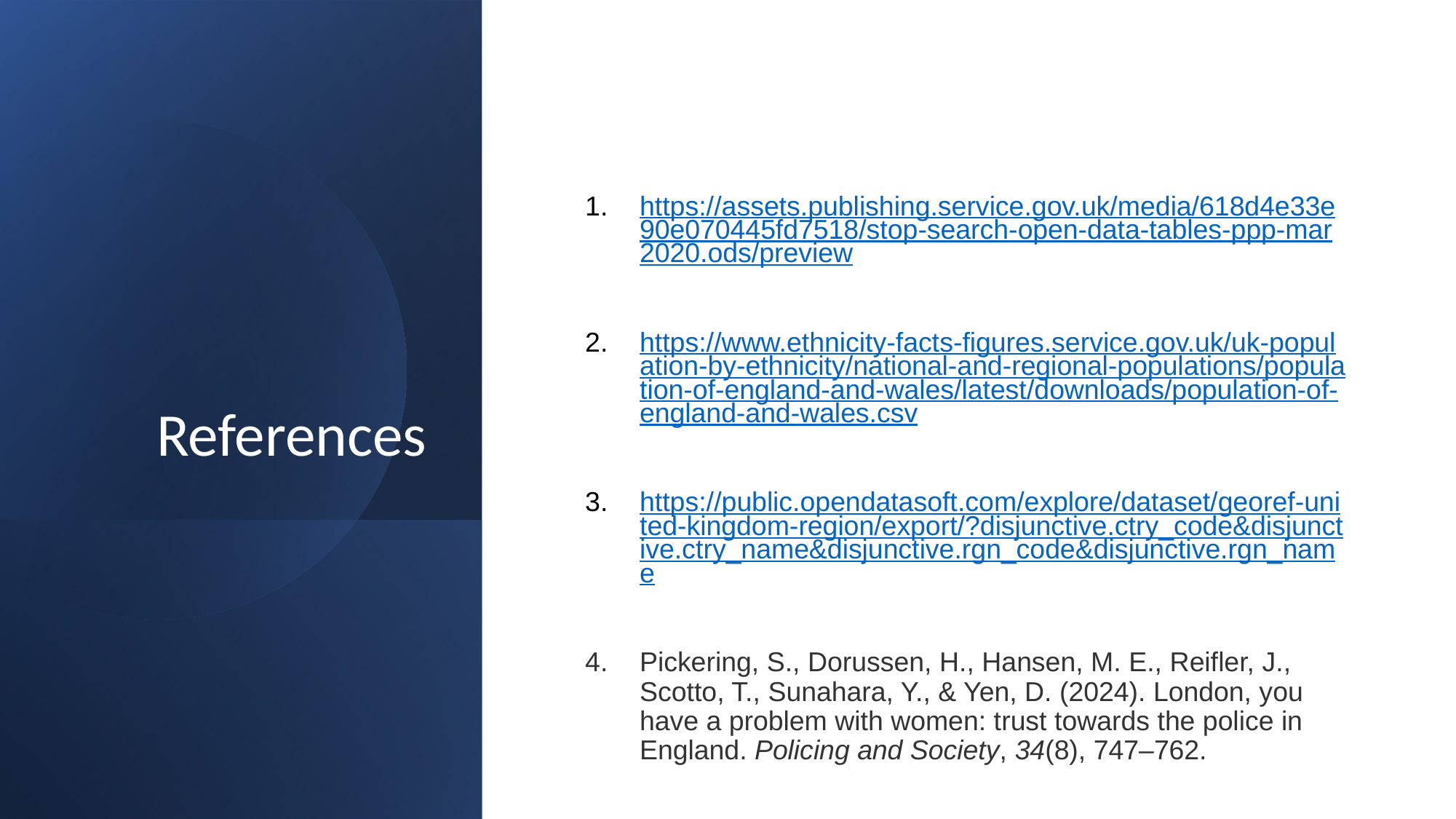

# References

https://assets.publishing.service.gov.uk/media/618d4e33e90e070445fd7518/stop-search-open-data-tables-ppp-mar2020.ods/preview

https://www.ethnicity-facts-figures.service.gov.uk/uk-population-by-ethnicity/national-and-regional-populations/population-of-england-and-wales/latest/downloads/population-of-england-and-wales.csv

https://public.opendatasoft.com/explore/dataset/georef-united-kingdom-region/export/?disjunctive.ctry_code&disjunctive.ctry_name&disjunctive.rgn_code&disjunctive.rgn_name

Pickering, S., Dorussen, H., Hansen, M. E., Reifler, J., Scotto, T., Sunahara, Y., & Yen, D. (2024). London, you have a problem with women: trust towards the police in England. Policing and Society, 34(8), 747–762.